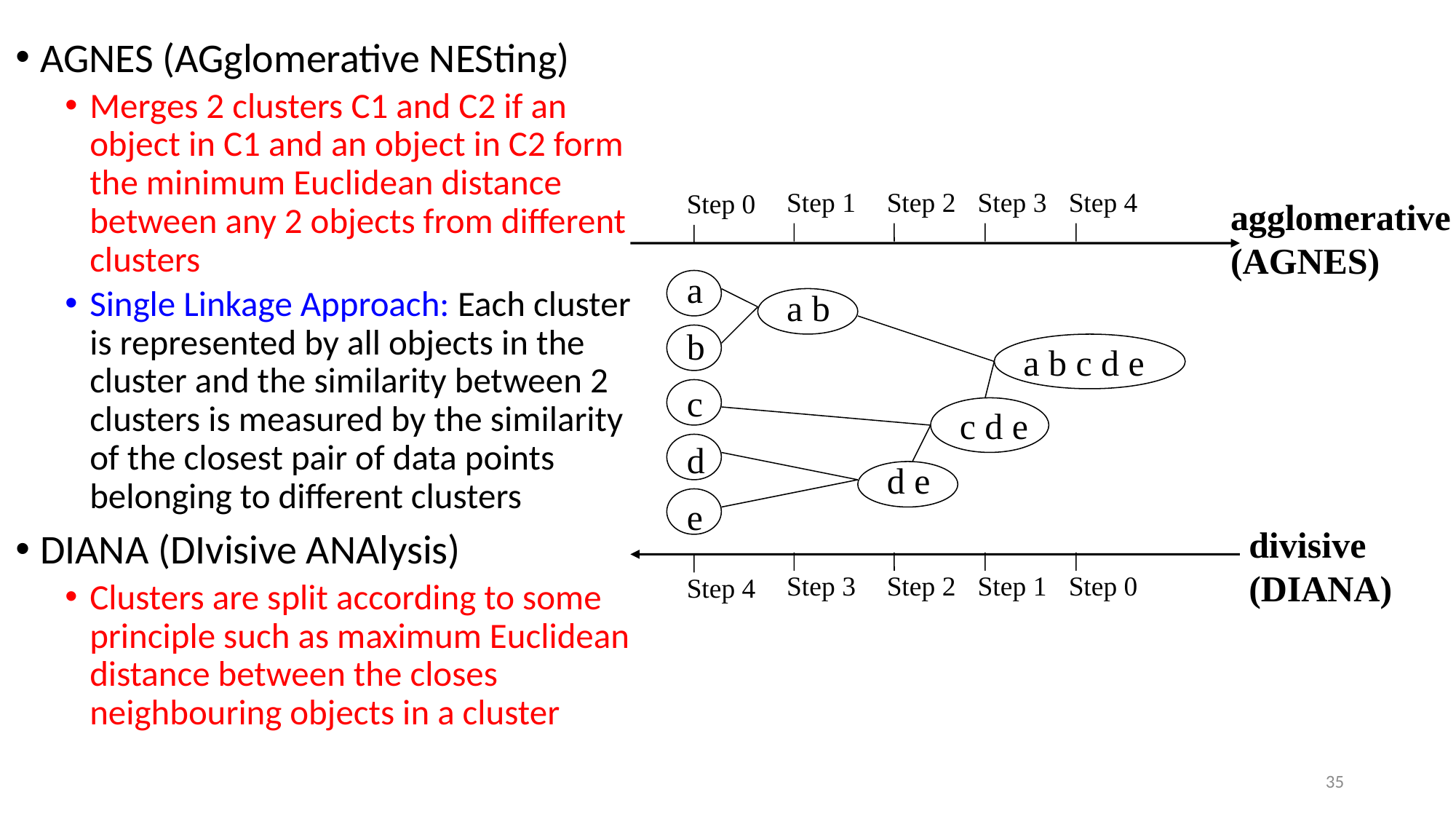

AGNES (AGglomerative NESting)
Merges 2 clusters C1 and C2 if an object in C1 and an object in C2 form the minimum Euclidean distance between any 2 objects from different clusters
Single Linkage Approach: Each cluster is represented by all objects in the cluster and the similarity between 2 clusters is measured by the similarity of the closest pair of data points belonging to different clusters
DIANA (DIvisive ANAlysis)
Clusters are split according to some principle such as maximum Euclidean distance between the closes neighbouring objects in a cluster
Step 1

Step 2

Step 3

Step 4

Step 0

agglomerative
(AGNES)

a

a b

b

a b c d e

c

c d e

d

d e

e
divisive
(DIANA)

Step 3
Step 2
Step 1
Step 0
Step 4
35